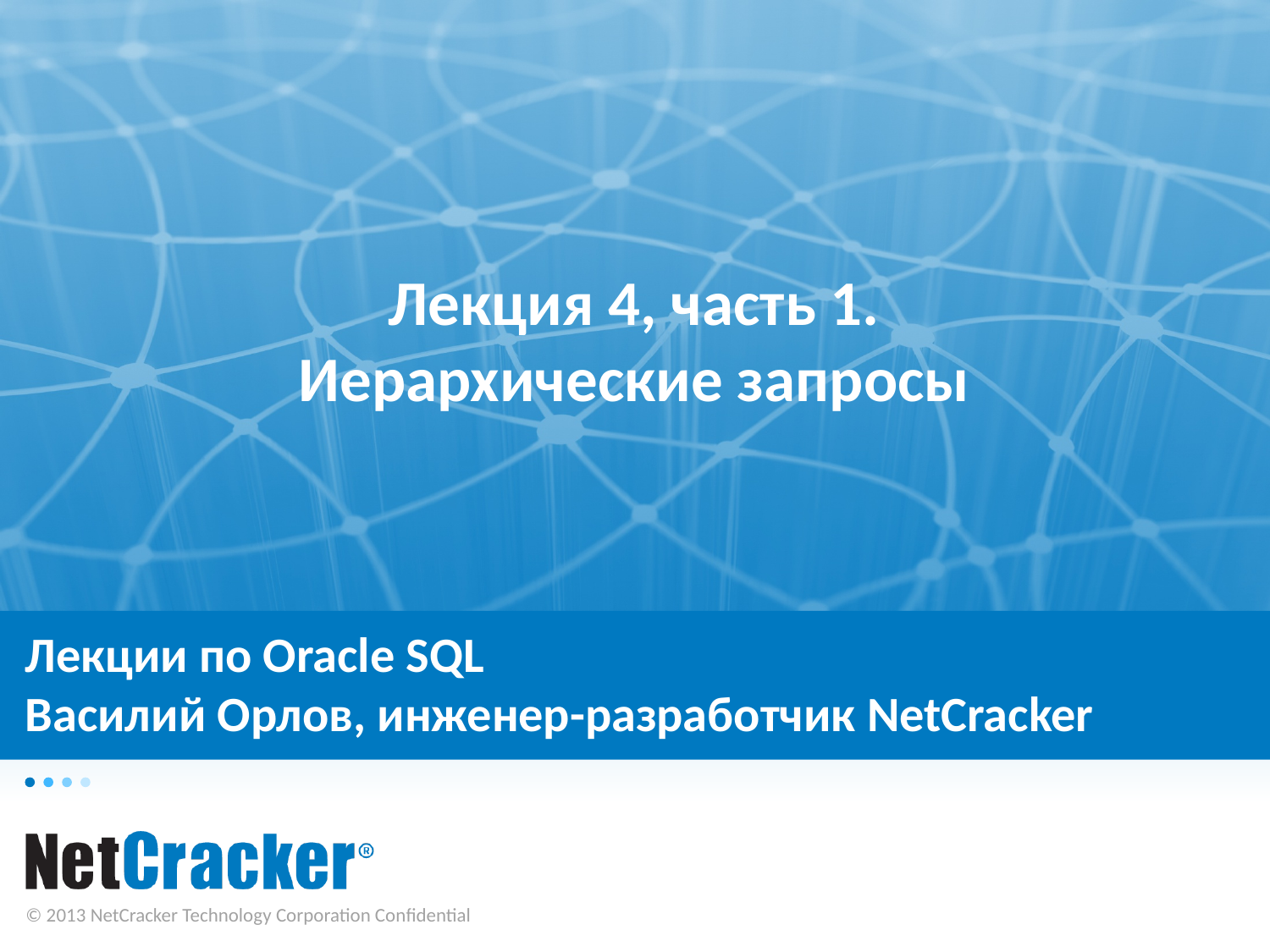

Лекция 4, часть 1.
Иерархические запросы
# Лекции по Oracle SQL Василий Орлов, инженер-разработчик NetCracker